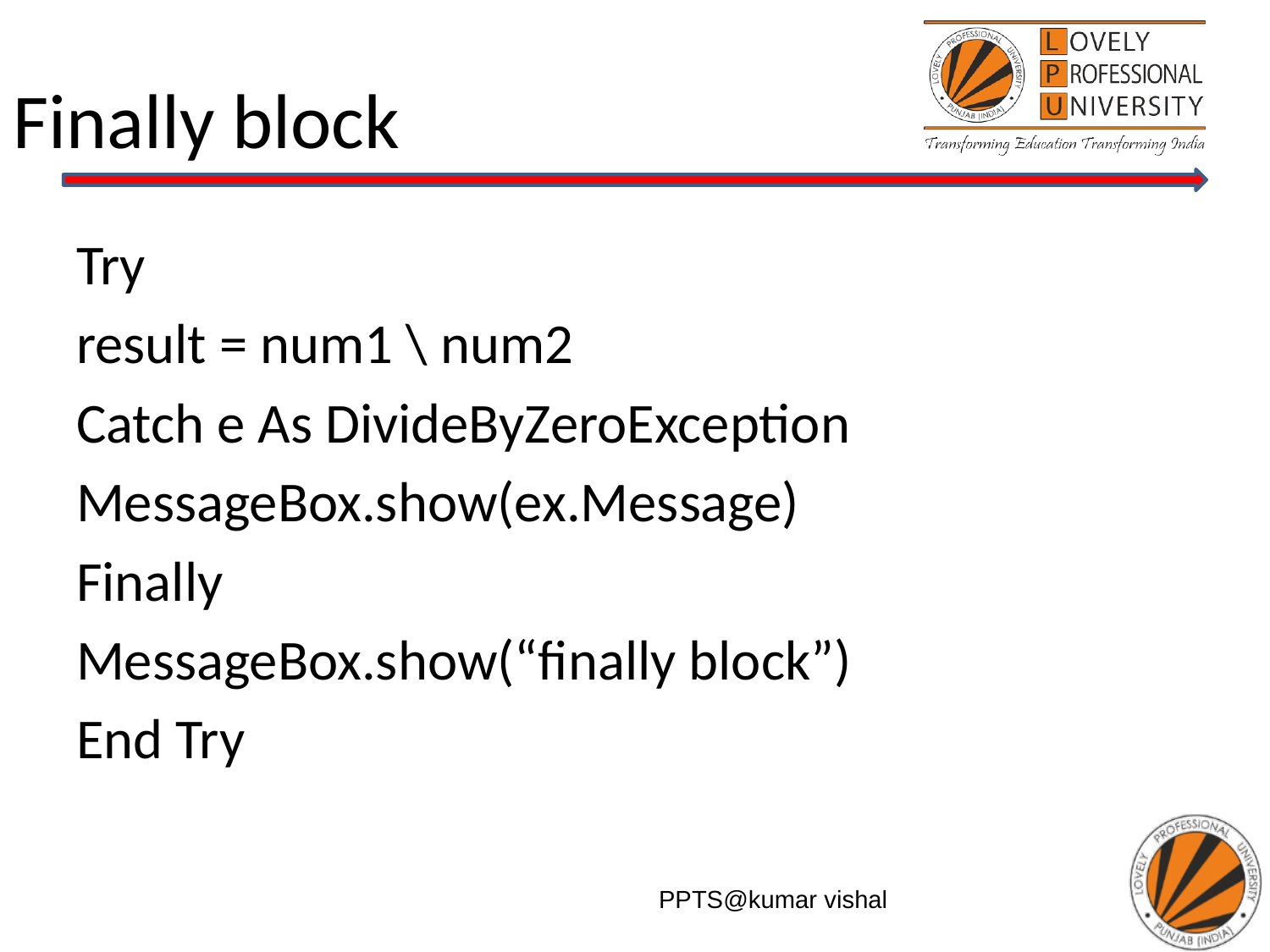

Finally block
Try
result = num1 \ num2
Catch e As DivideByZeroException
MessageBox.show(ex.Message)
Finally
MessageBox.show(“finally block”)
End Try